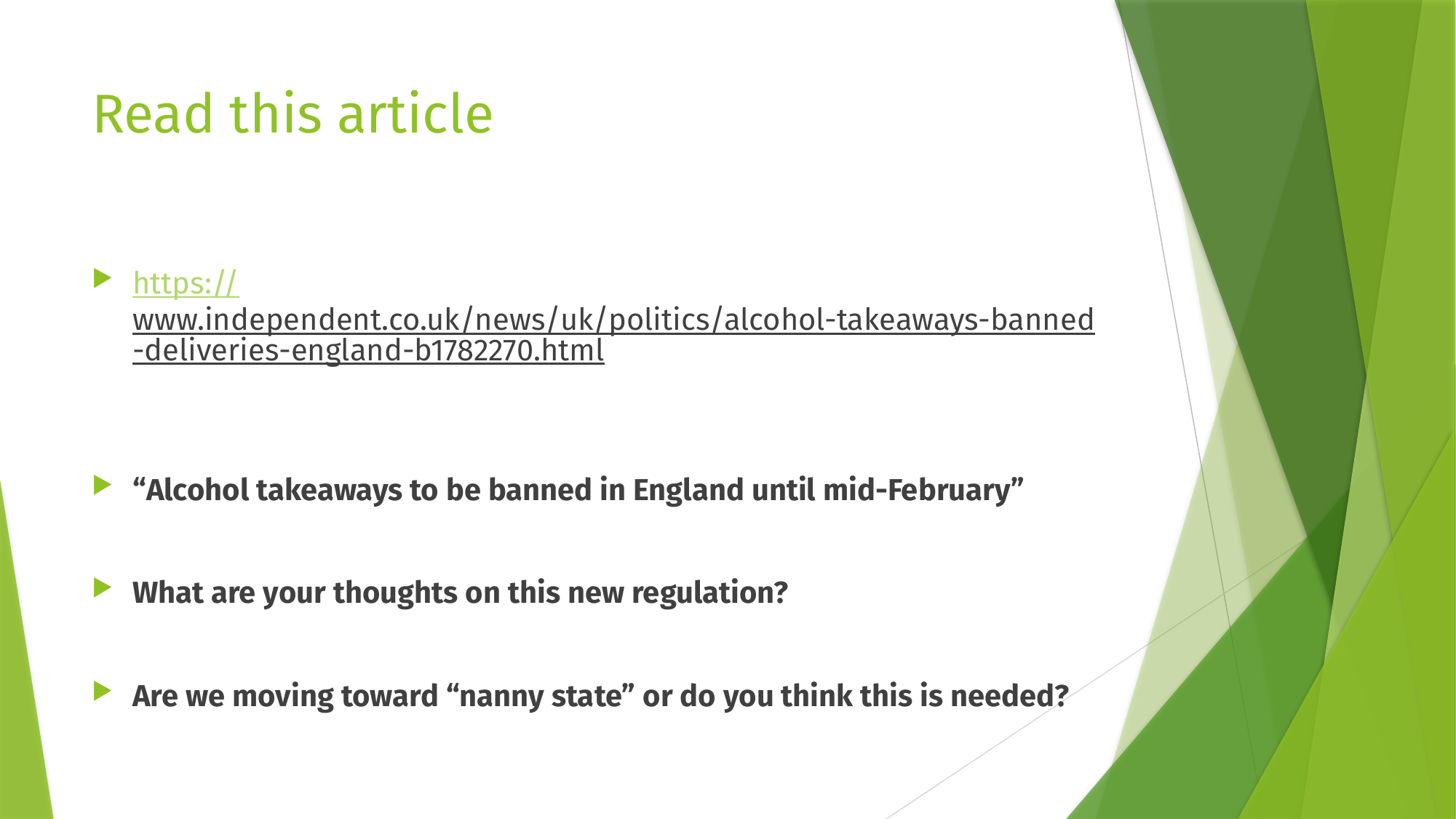

# Read this article
https://www.independent.co.uk/news/uk/politics/alcohol-takeaways-banned-deliveries-england-b1782270.html

“Alcohol takeaways to be banned in England until mid-February”

What are your thoughts on this new regulation?

Are we moving toward “nanny state” or do you think this is needed?